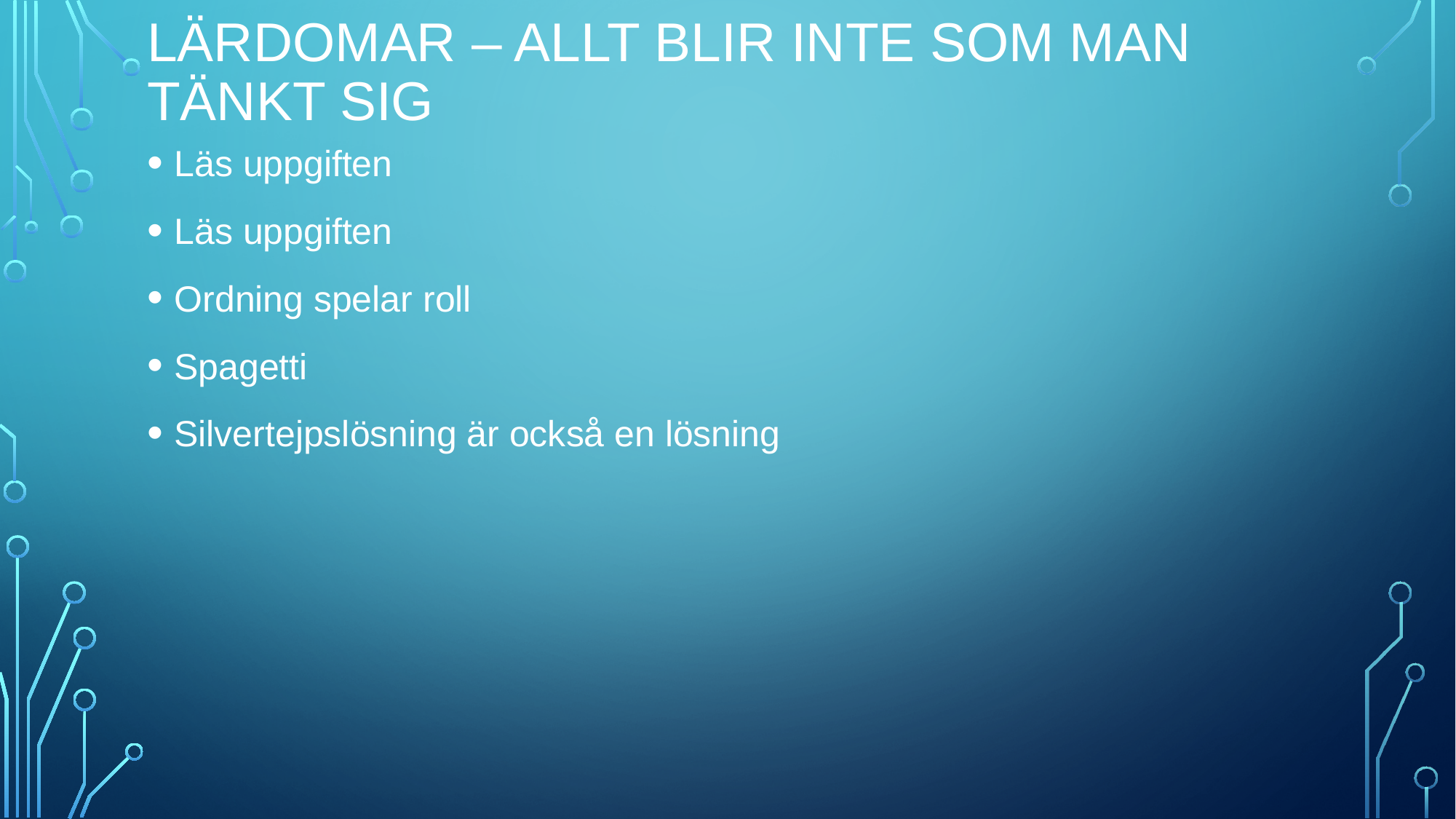

# Lärdomar – Allt blir inte som man tänkt sig
Läs uppgiften
Läs uppgiften
Ordning spelar roll
Spagetti
Silvertejpslösning är också en lösning